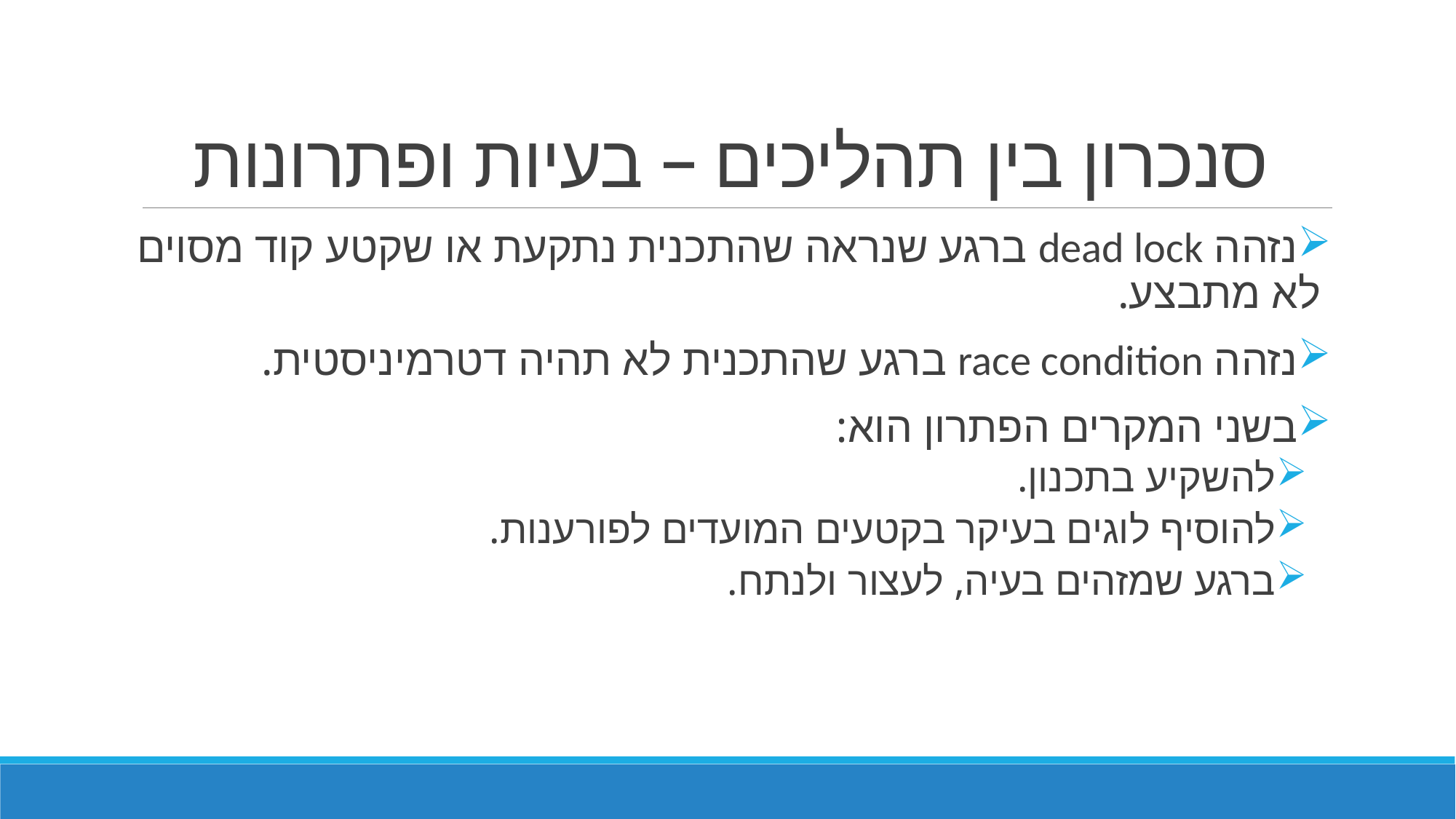

# סנכרון בין תהליכים – בעיות ופתרונות
נזהה dead lock ברגע שנראה שהתכנית נתקעת או שקטע קוד מסוים לא מתבצע.
נזהה race condition ברגע שהתכנית לא תהיה דטרמיניסטית.
בשני המקרים הפתרון הוא:
להשקיע בתכנון.
להוסיף לוגים בעיקר בקטעים המועדים לפורענות.
ברגע שמזהים בעיה, לעצור ולנתח.